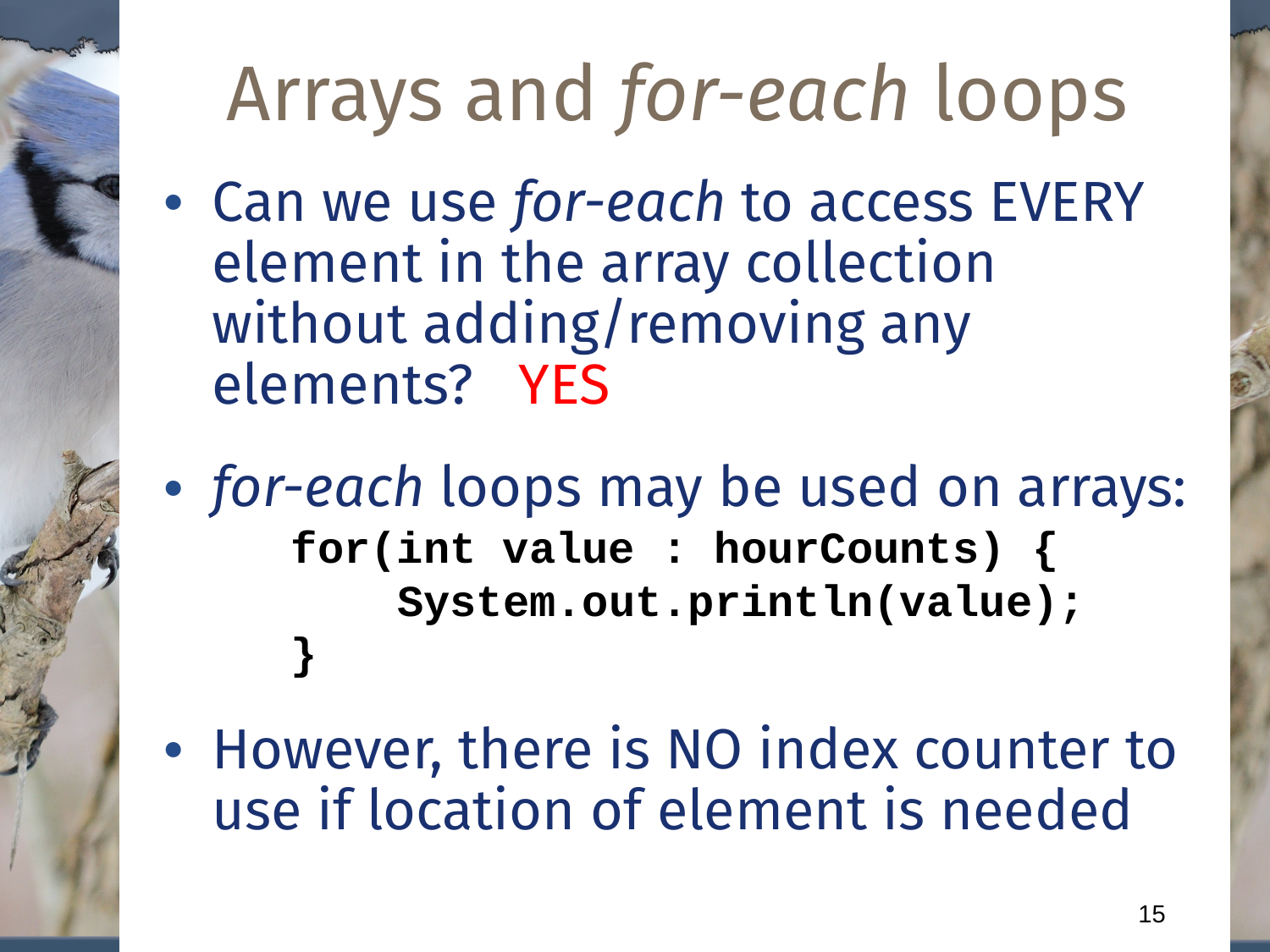

Arrays and for-each loops
Can we use for-each to access EVERY element in the array collection without adding/removing any elements?   YES
for-each loops may be used on arrays:
for(int value : hourCounts) {
    System.out.println(value);
}
However, there is NO index counter to use if location of element is needed